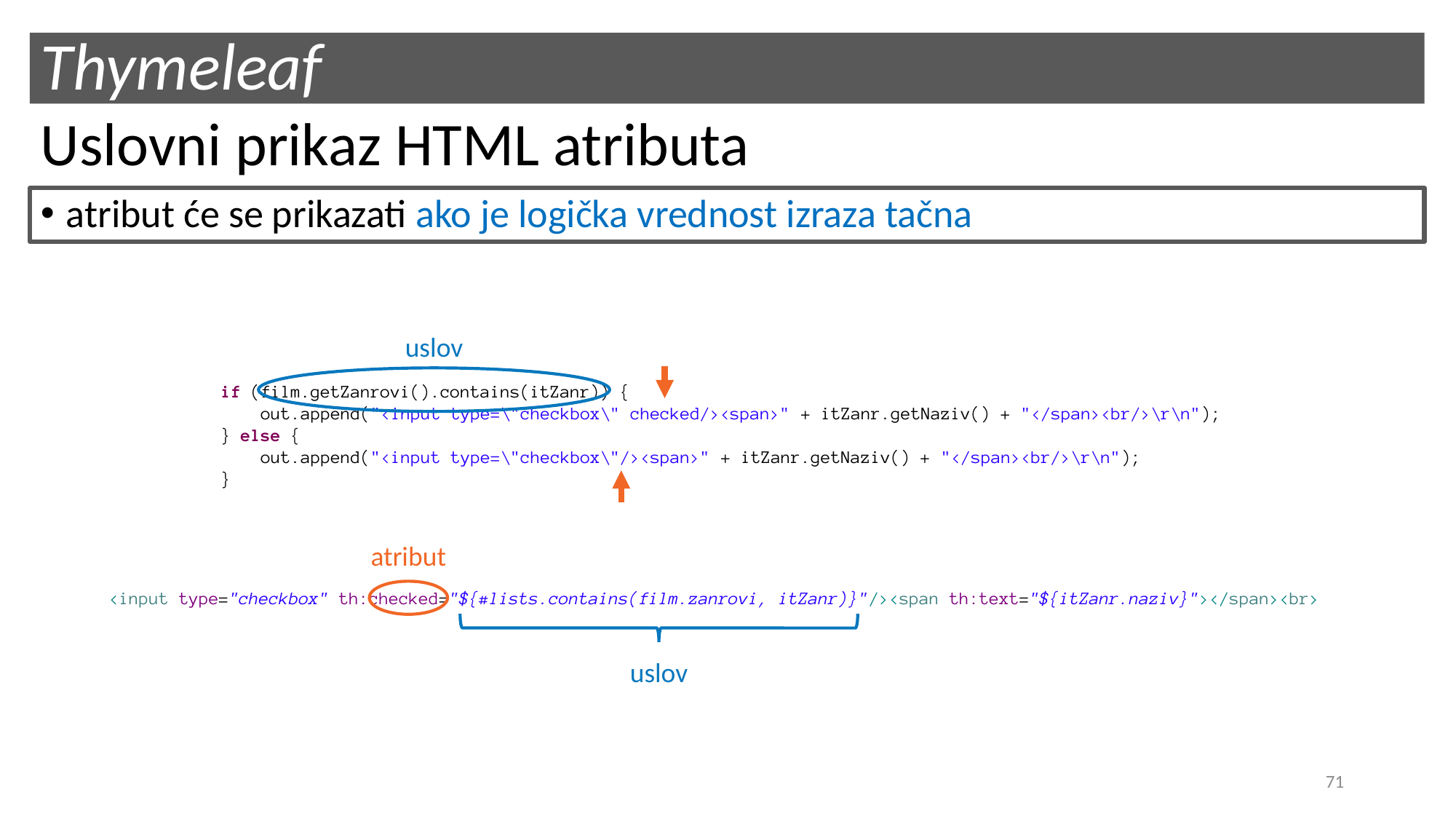

# Thymeleaf
Uslovni prikaz HTML atributa
atribut će se prikazati ako je logička vrednost izraza tačna

uslov

if (film.getZanrovi().contains(itZanr)) {
    out.append("<input type=\"checkbox\" checked/><span>" + itZanr.getNaziv() + "</span><br/>\r\n");
} else {
    out.append("<input type=\"checkbox\"/><span>" + itZanr.getNaziv() + "</span><br/>\r\n");
}

atribut
<input type="checkbox" th:checked="${#lists.contains(film.zanrovi, itZanr)}"/><span th:text="${itZanr.naziv}"></span><br>

uslov
71